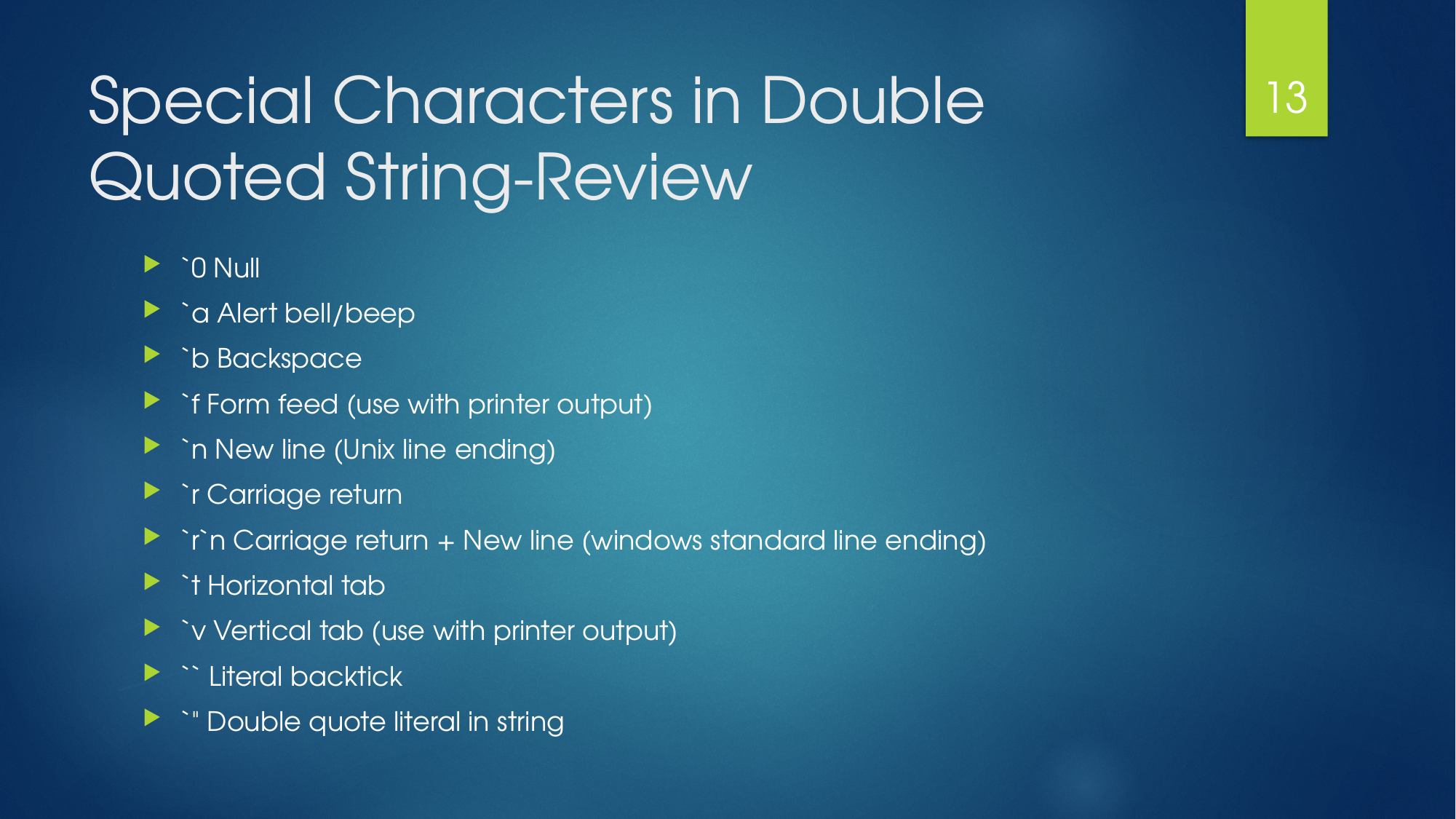

13
# Special Characters in Double Quoted String-Review
`0 Null
`a Alert bell/beep
`b Backspace
`f Form feed (use with printer output)
`n New line (Unix line ending)
`r Carriage return
`r`n Carriage return + New line (windows standard line ending)
`t Horizontal tab
`v Vertical tab (use with printer output)
`` Literal backtick
`" Double quote literal in string